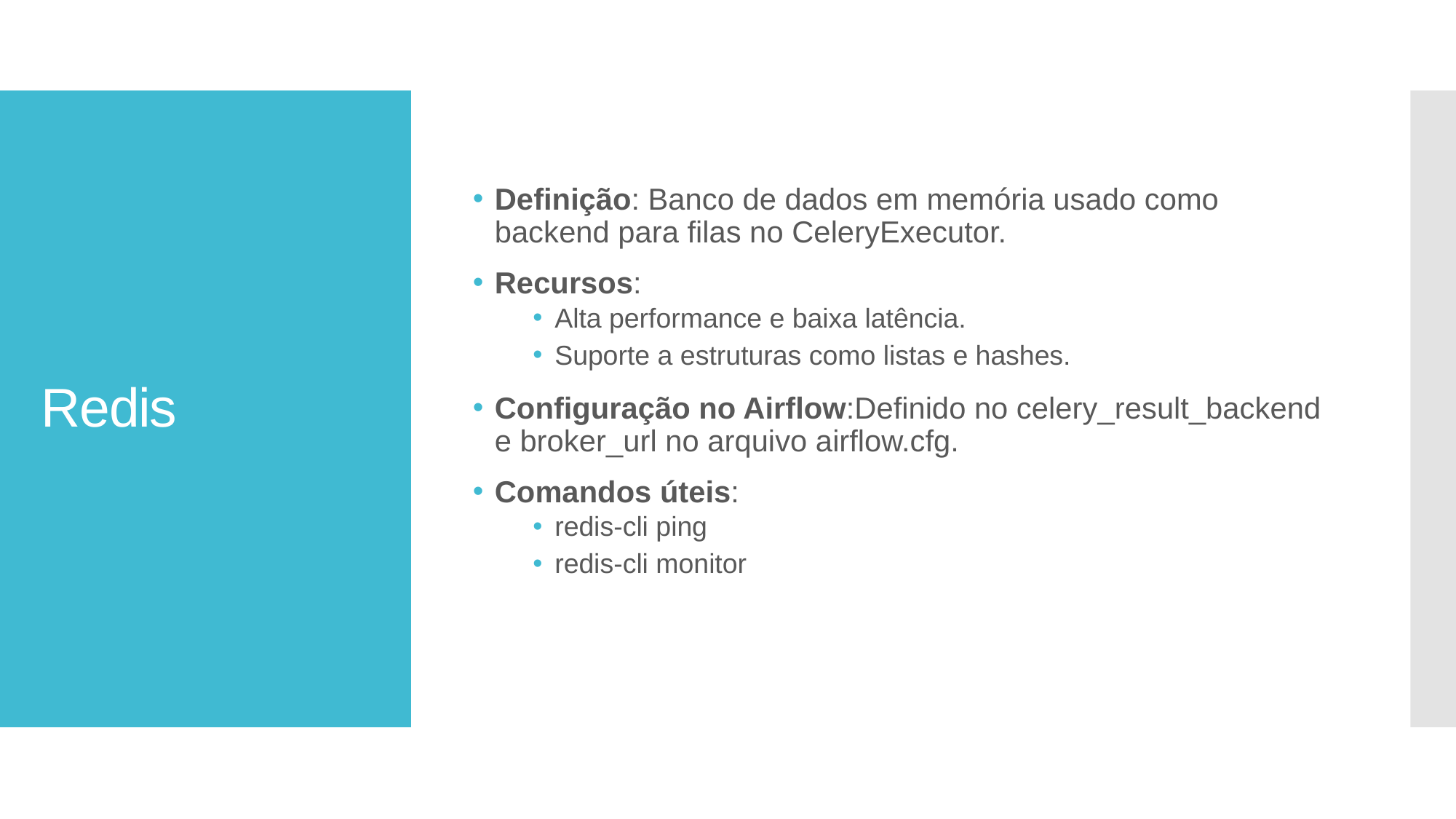

Definição: Banco de dados em memória usado como backend para filas no CeleryExecutor.
Recursos:
Alta performance e baixa latência.
Suporte a estruturas como listas e hashes.
Configuração no Airflow:Definido no celery_result_backend e broker_url no arquivo airflow.cfg.
Comandos úteis:
redis-cli ping
redis-cli monitor

# Redis